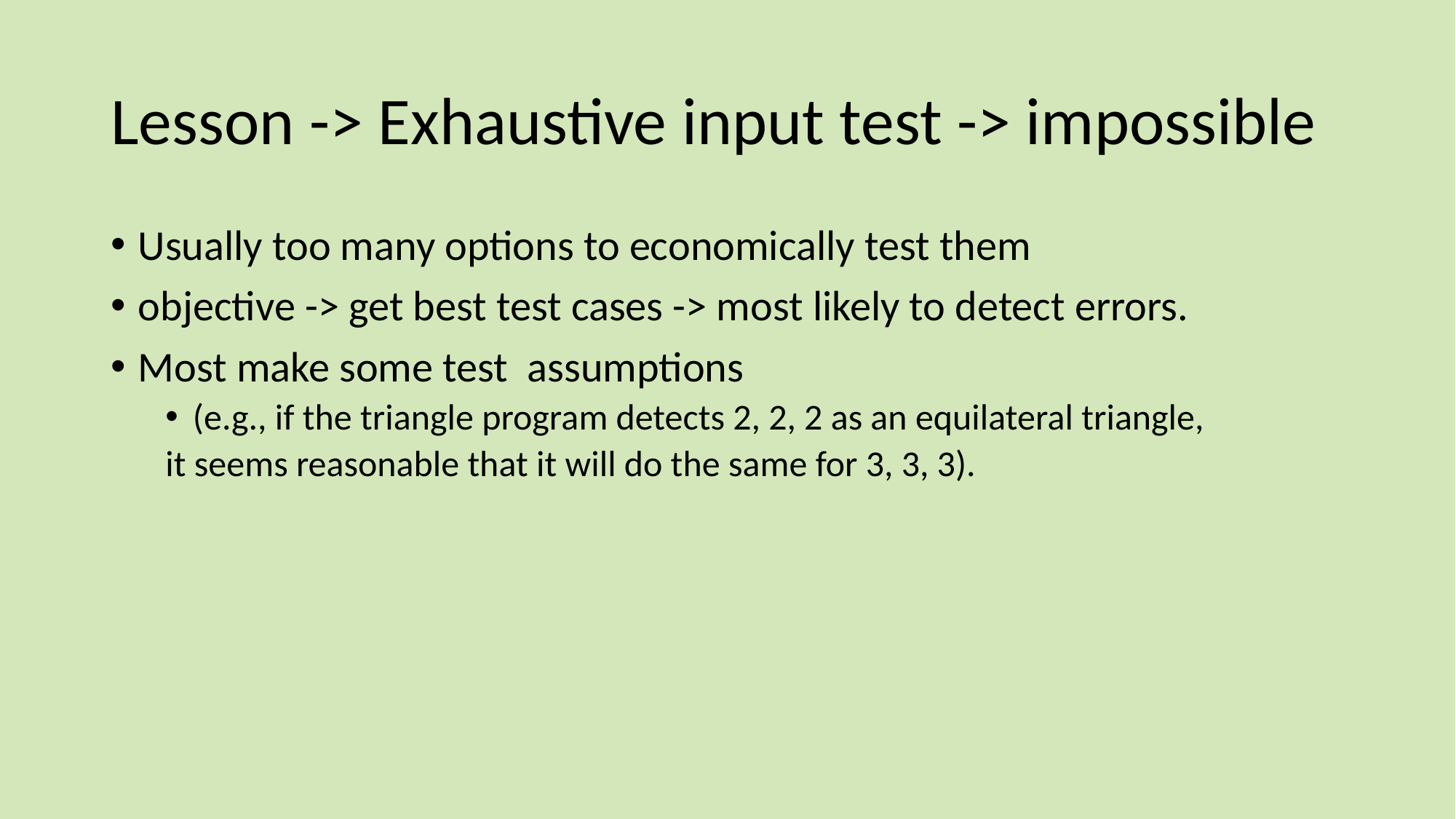

# Lesson -> Exhaustive input test -> impossible
Usually too many options to economically test them
objective -> get best test cases -> most likely to detect errors.
Most make some test  assumptions
(e.g., if the triangle program detects 2, 2, 2 as an equilateral triangle,
it seems reasonable that it will do the same for 3, 3, 3).